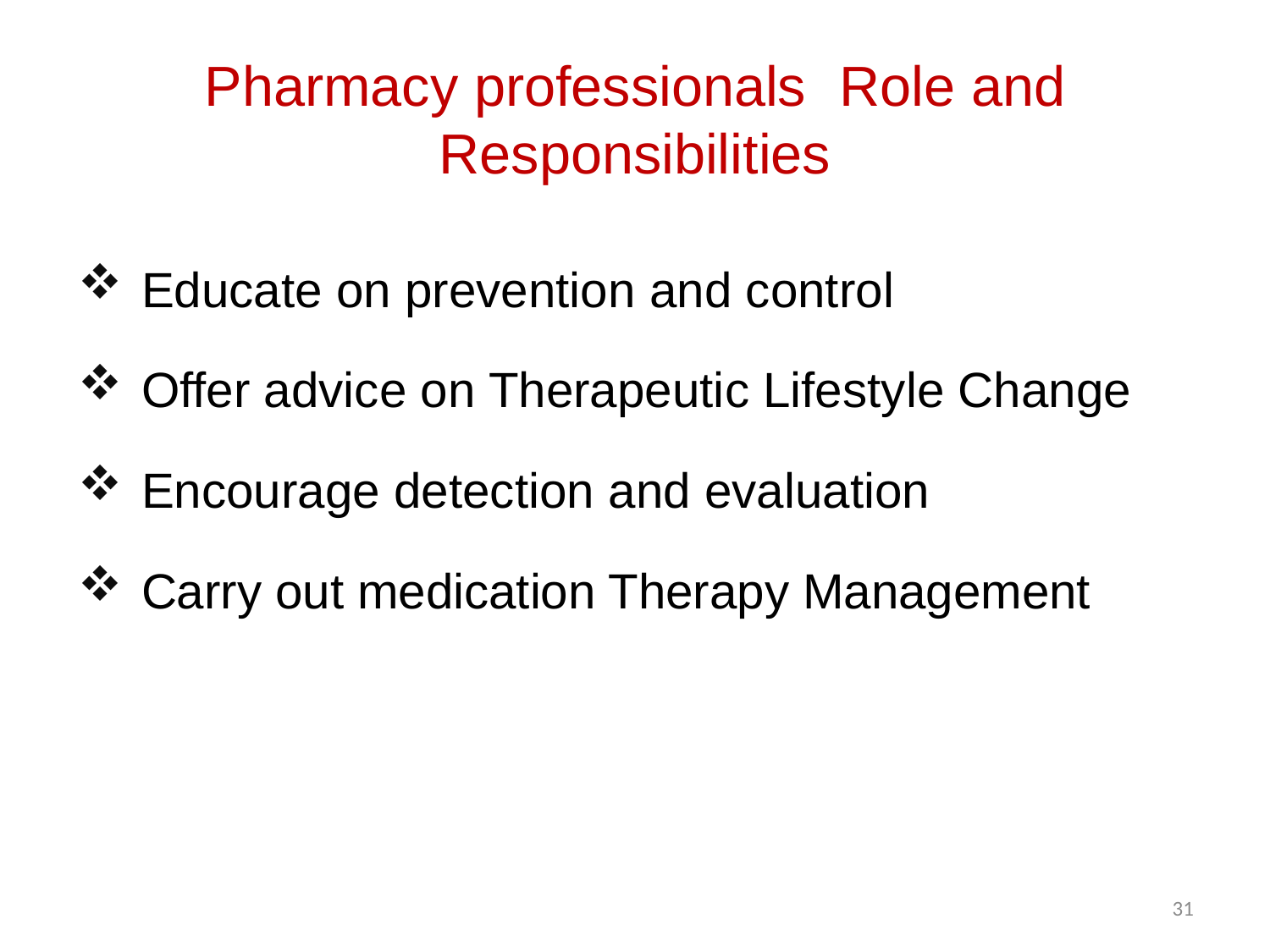

# Pharmacy professionals	Role and Responsibilities
Educate on prevention and control
Offer advice on Therapeutic Lifestyle Change
Encourage detection and evaluation
Carry out medication Therapy Management

31